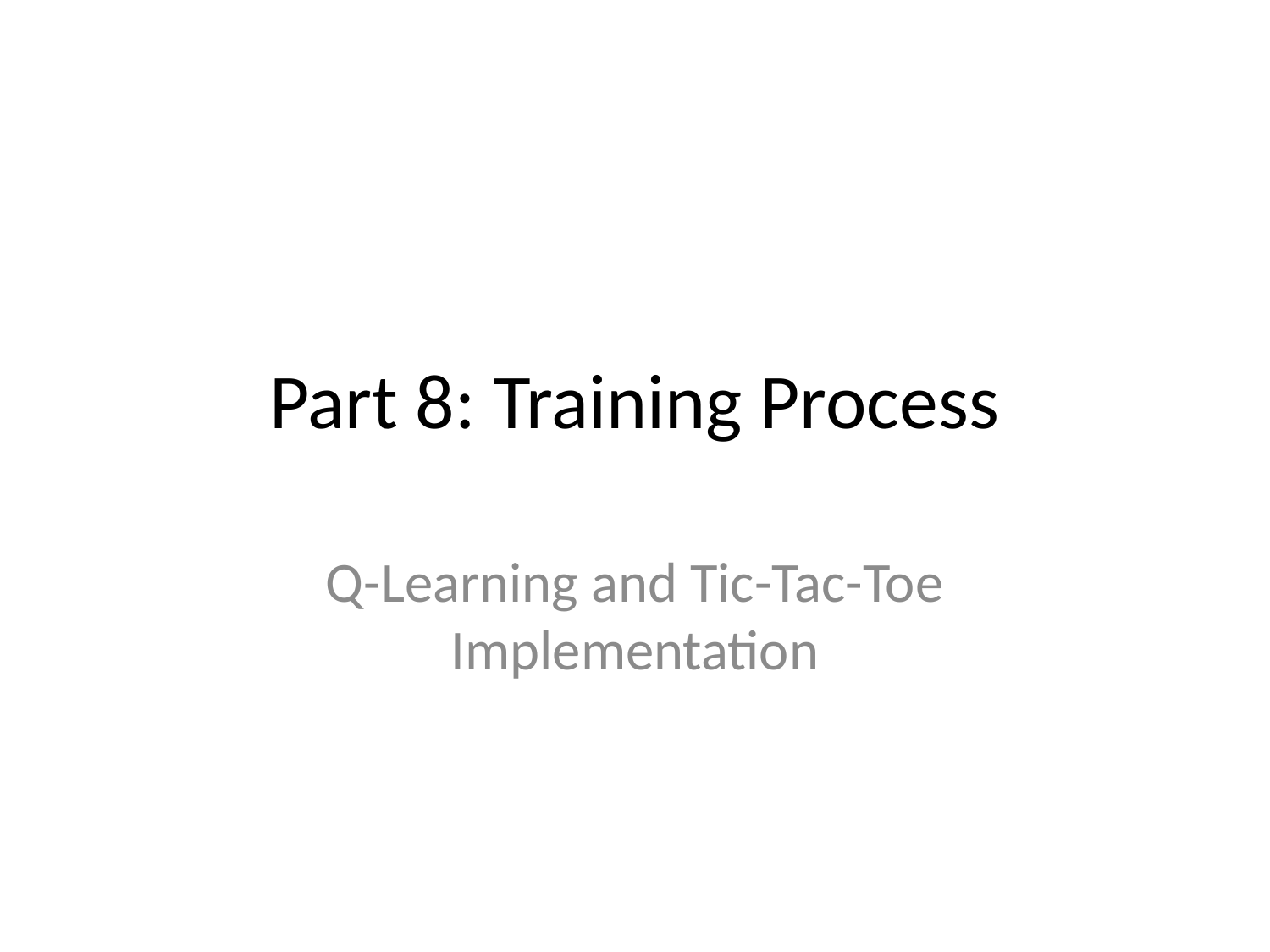

# Part 8: Training Process
Q-Learning and Tic-Tac-Toe Implementation